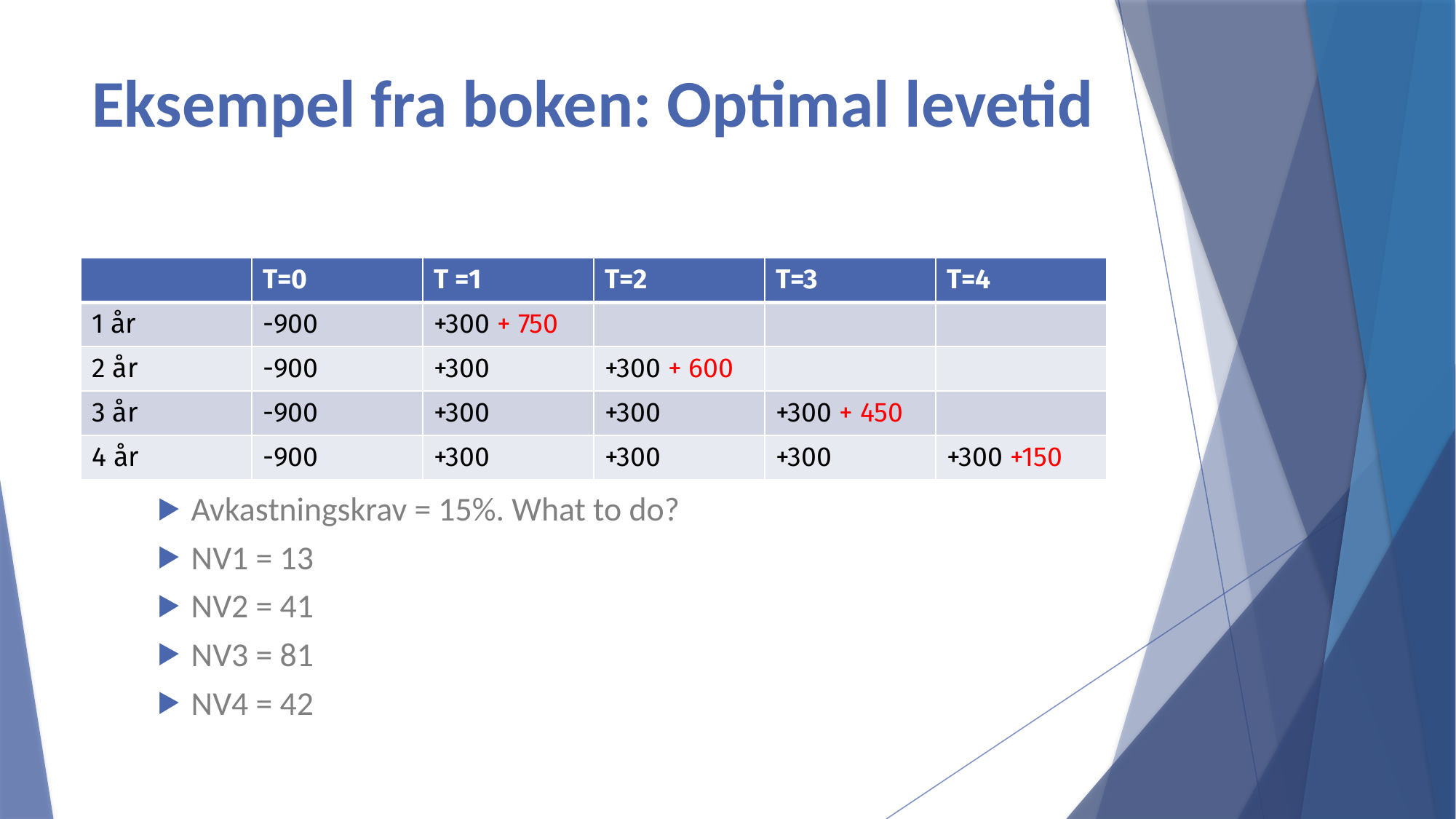

Eksempel fra boken: Optimal levetid

Avkastningskrav = 15%. What to do?
NV1 = 13
NV2 = 41
NV3 = 81
NV4 = 42

|  | T=0 | T =1 | T=2 | T=3 | T=4 |
| --- | --- | --- | --- | --- | --- |
| 1 år | -900 | +300 + 750 |  |  |  |
| 2 år | -900 | +300 | +300 + 600 |  |  |
| 3 år | -900 | +300 | +300 | +300 + 450 |  |
| 4 år | -900 | +300 | +300 | +300 | +300 +150 |